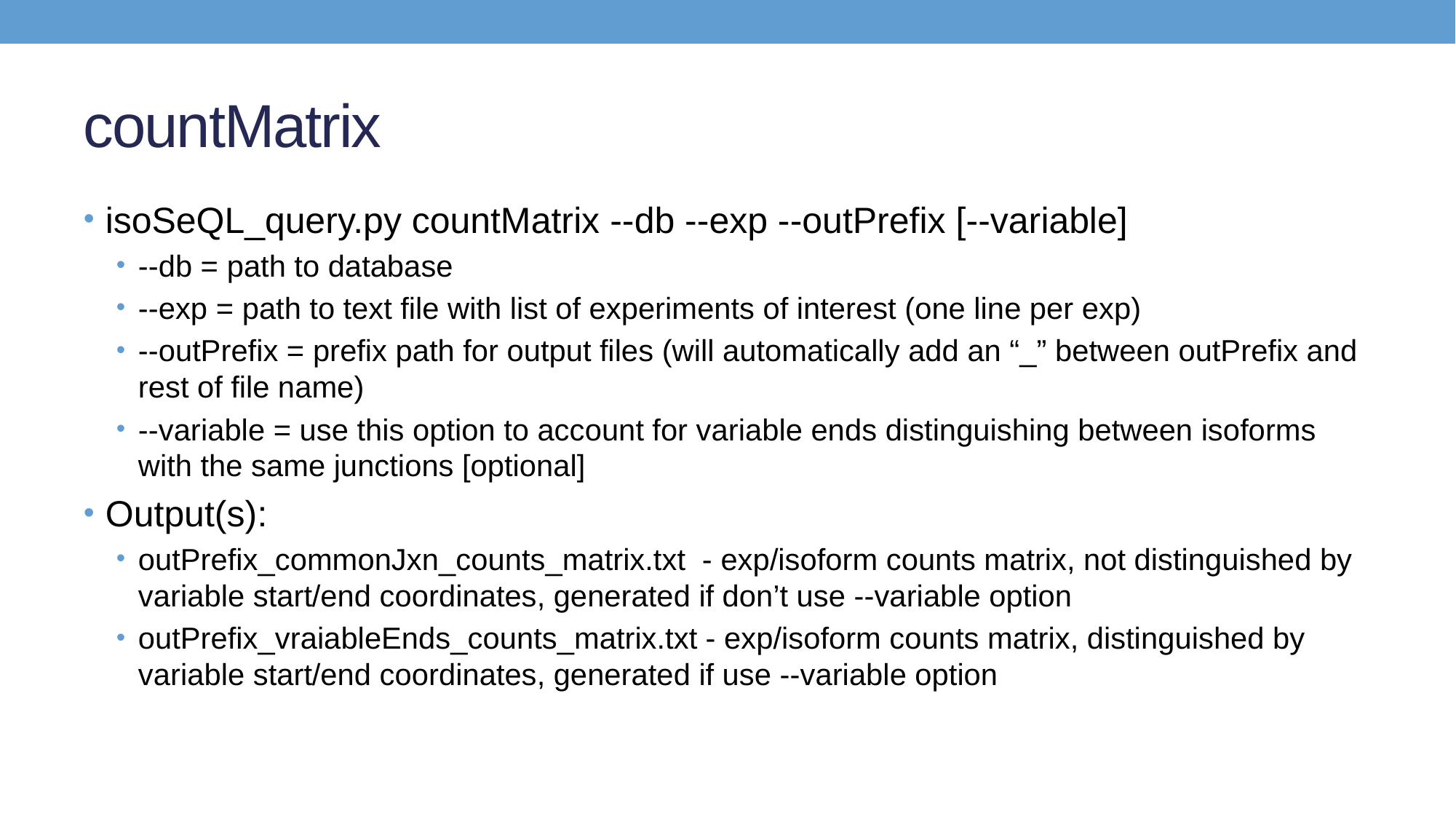

# countMatrix
isoSeQL_query.py countMatrix --db --exp --outPrefix [--variable]
--db = path to database
--exp = path to text file with list of experiments of interest (one line per exp)
--outPrefix = prefix path for output files (will automatically add an “_” between outPrefix and rest of file name)
--variable = use this option to account for variable ends distinguishing between isoforms with the same junctions [optional]
Output(s):
outPrefix_commonJxn_counts_matrix.txt  - exp/isoform counts matrix, not distinguished by variable start/end coordinates, generated if don’t use --variable option
outPrefix_vraiableEnds_counts_matrix.txt - exp/isoform counts matrix, distinguished by variable start/end coordinates, generated if use --variable option